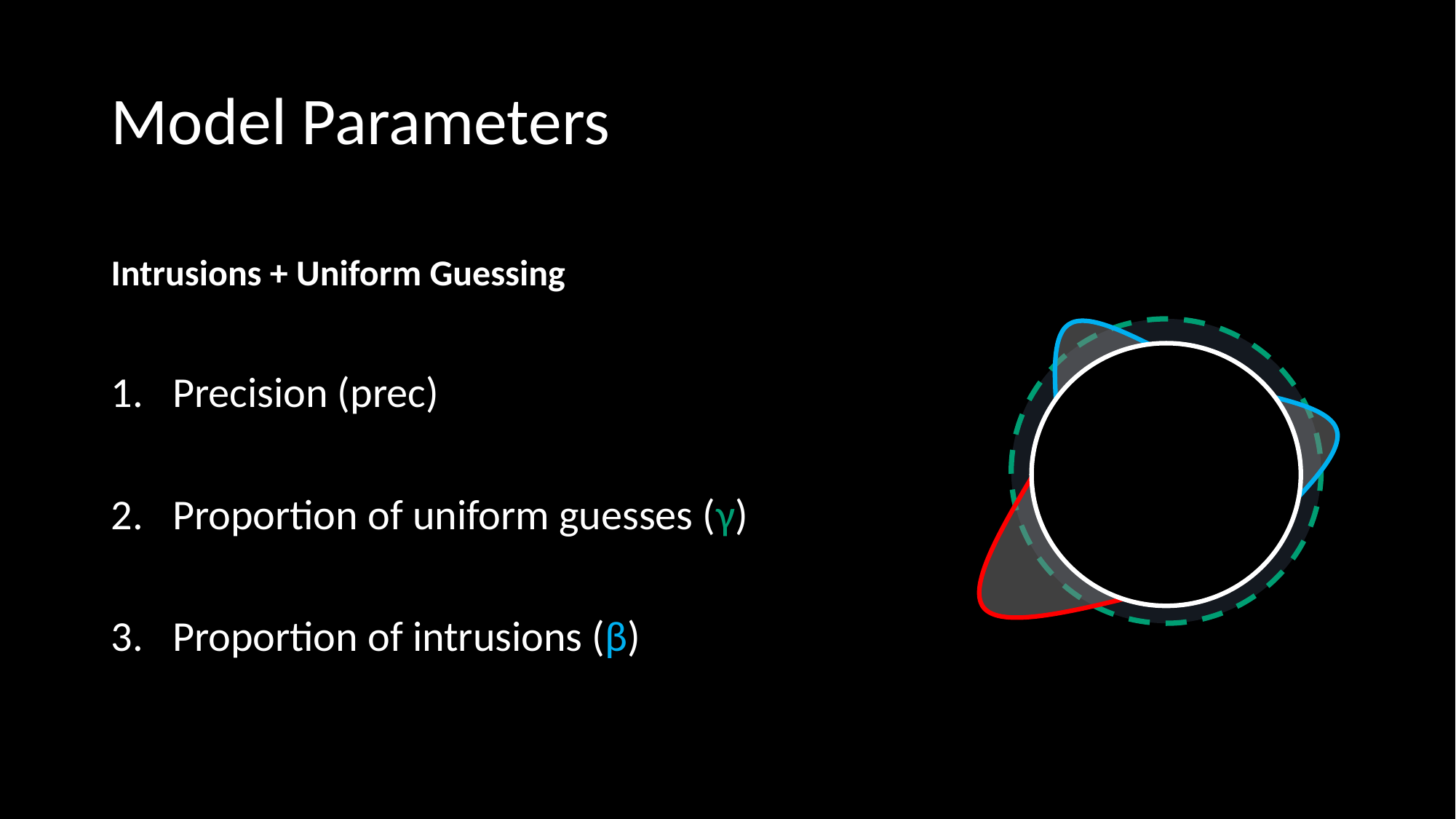

# Model Parameters
Intrusions + Uniform Guessing

Precision (prec)

Proportion of uniform guesses (γ)

Proportion of intrusions (β)